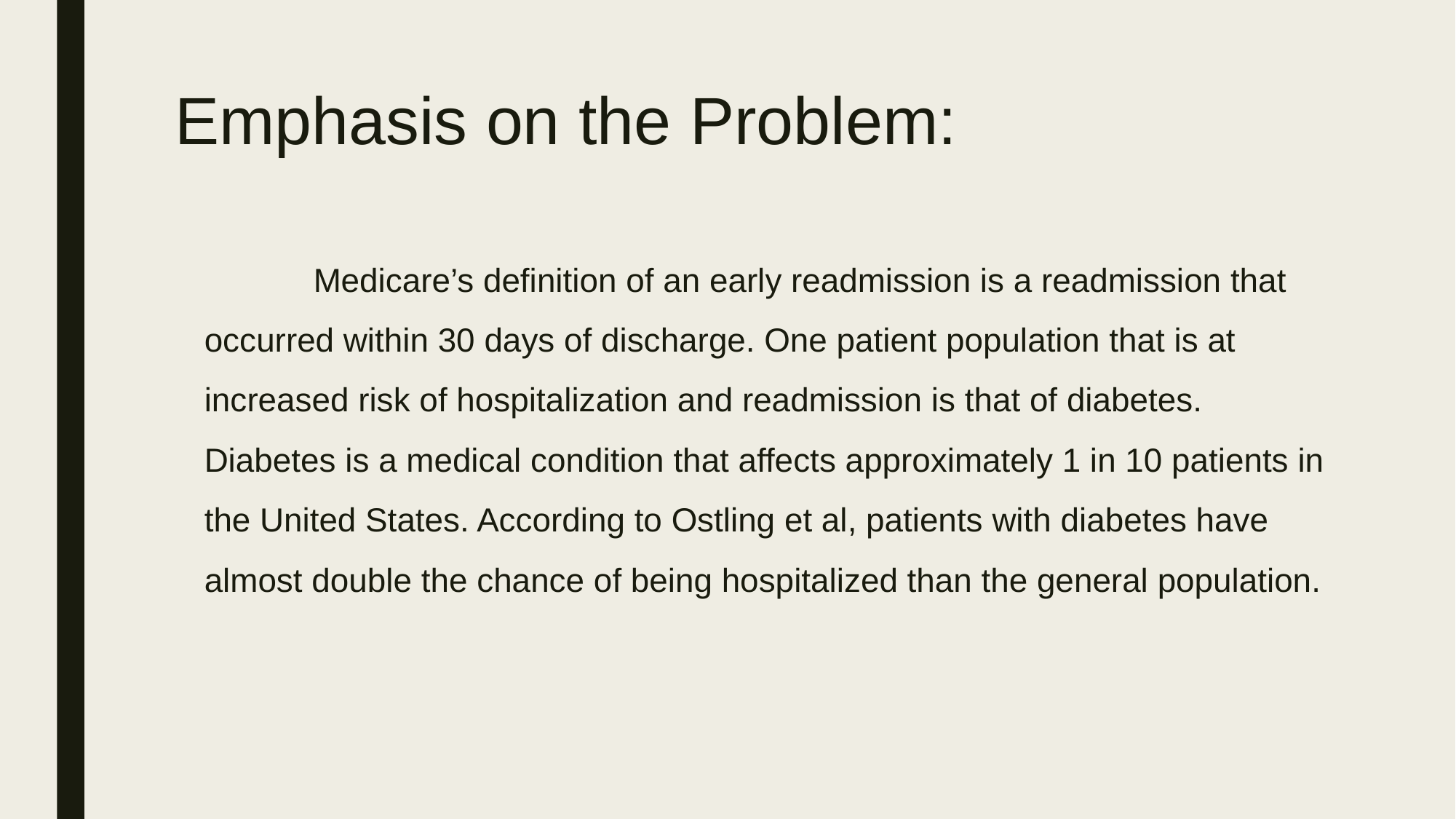

# Emphasis on the Problem:
	Medicare’s definition of an early readmission is a readmission that occurred within 30 days of discharge. One patient population that is at increased risk of hospitalization and readmission is that of diabetes. Diabetes is a medical condition that affects approximately 1 in 10 patients in the United States. According to Ostling et al, patients with diabetes have almost double the chance of being hospitalized than the general population.